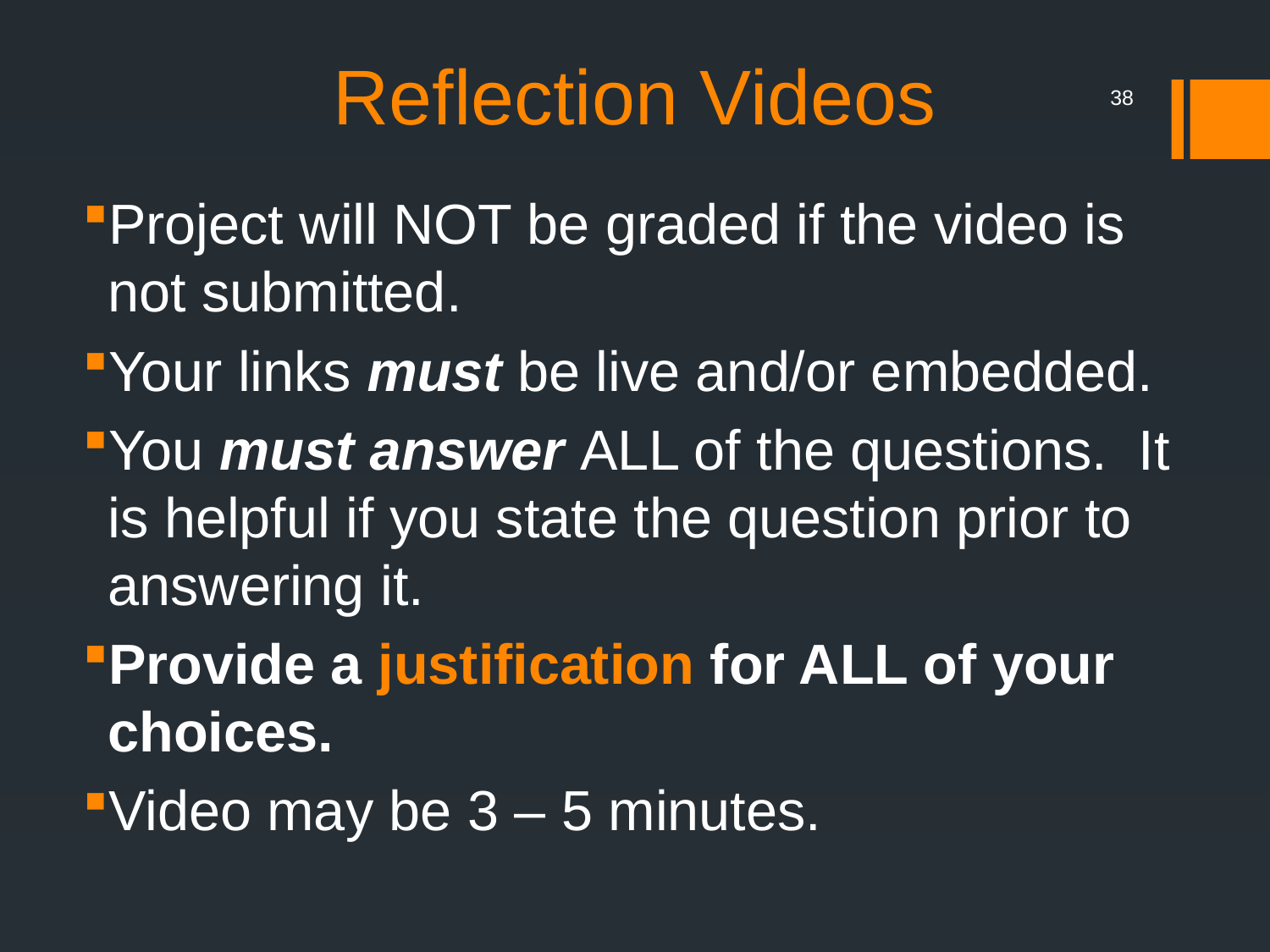

# Reflection Videos
38
Project will NOT be graded if the video is not submitted.
Your links must be live and/or embedded.
You must answer ALL of the questions.  It is helpful if you state the question prior to answering it.
Provide a justification for ALL of your choices.
Video may be 3 – 5 minutes.